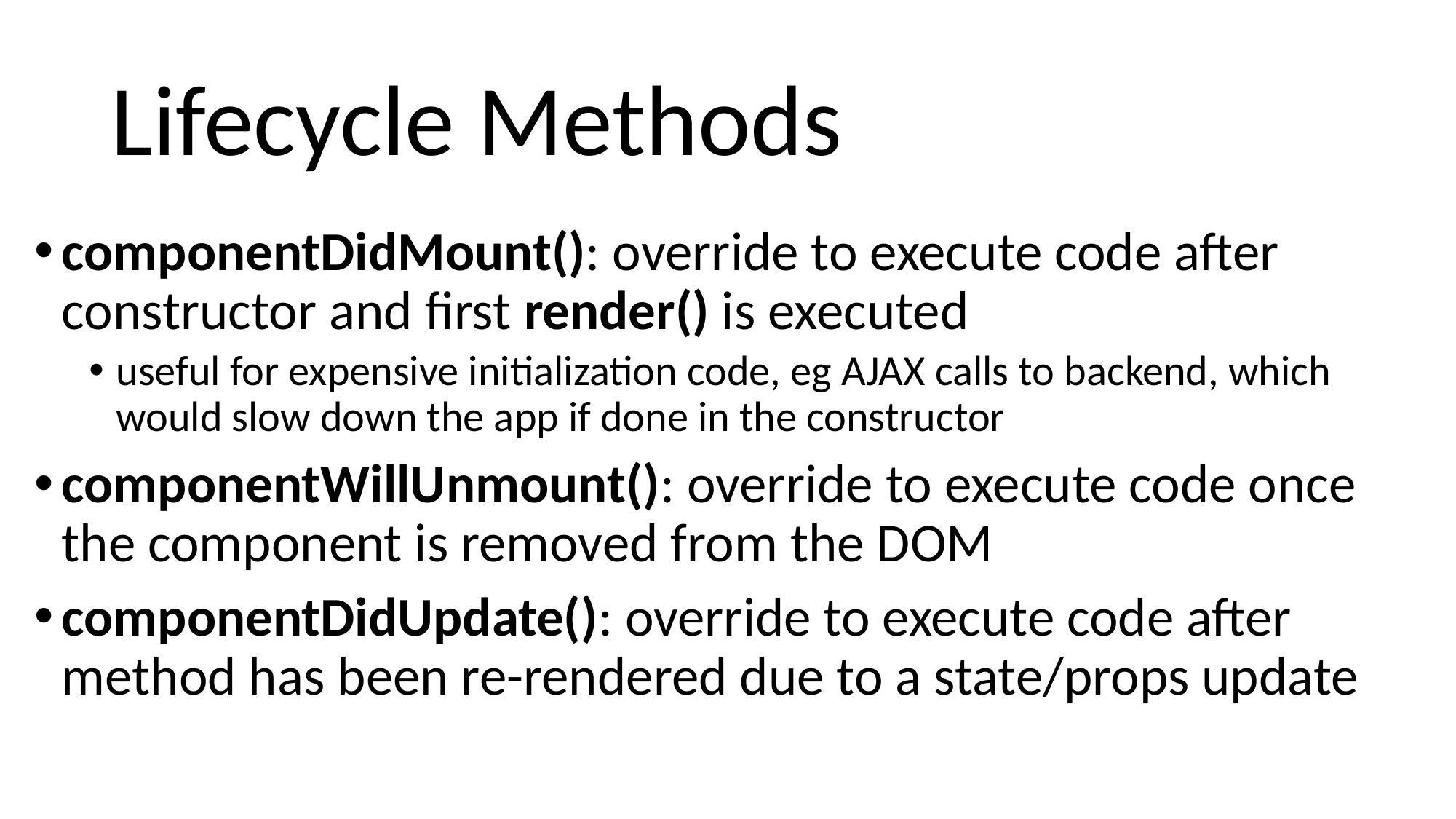

# Lifecycle Methods
componentDidMount(): override to execute code after constructor and first render() is executed
useful for expensive initialization code, eg AJAX calls to backend, which would slow down the app if done in the constructor
componentWillUnmount(): override to execute code once the component is removed from the DOM
componentDidUpdate(): override to execute code after method has been re-rendered due to a state/props update